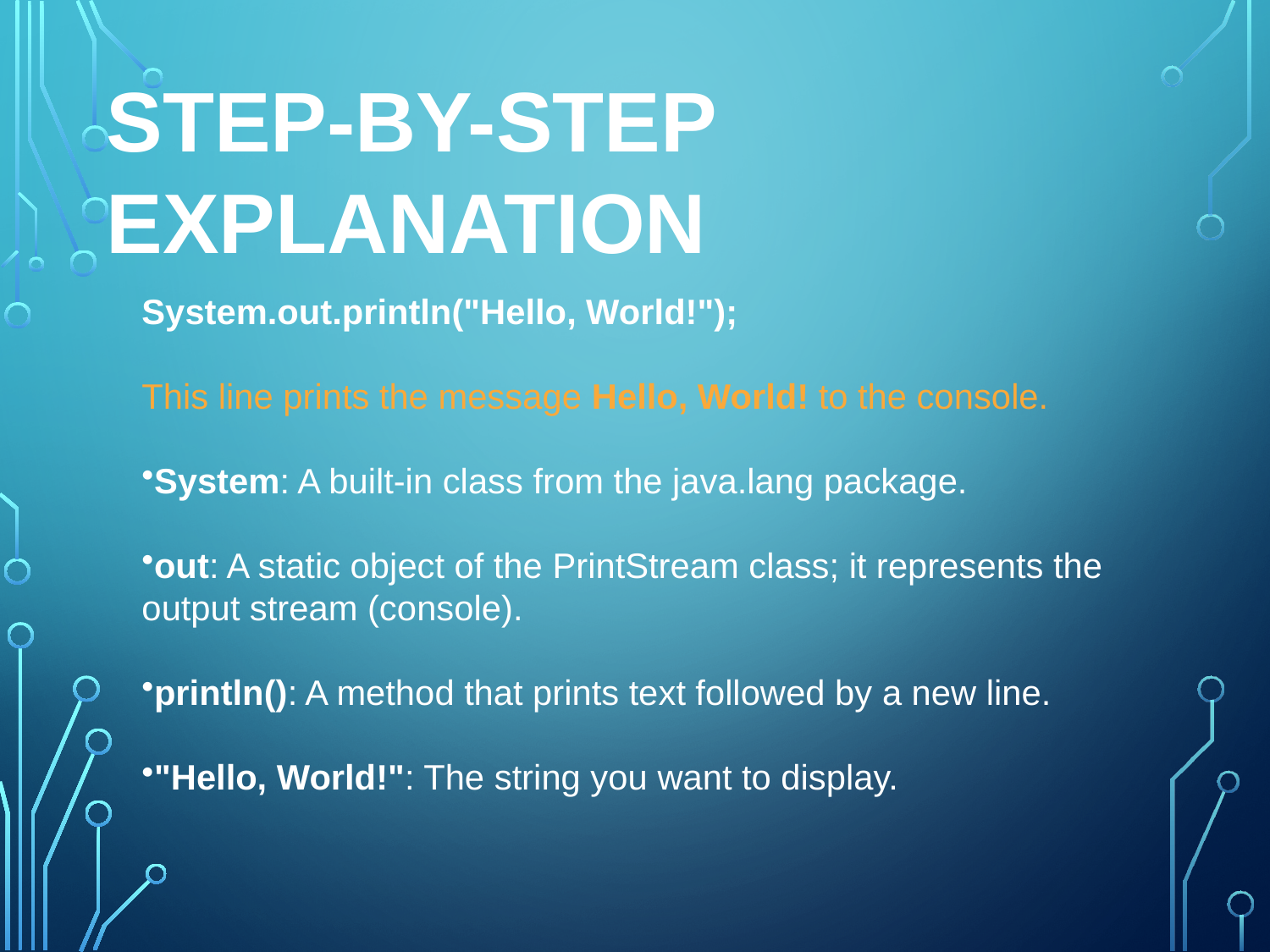

STEP-BY-STEP EXPLANATION
System.out.println("Hello, World!");

This line prints the message Hello, World! to the console.

System: A built-in class from the java.lang package.

out: A static object of the PrintStream class; it represents the output stream (console).

println(): A method that prints text followed by a new line.

"Hello, World!": The string you want to display.